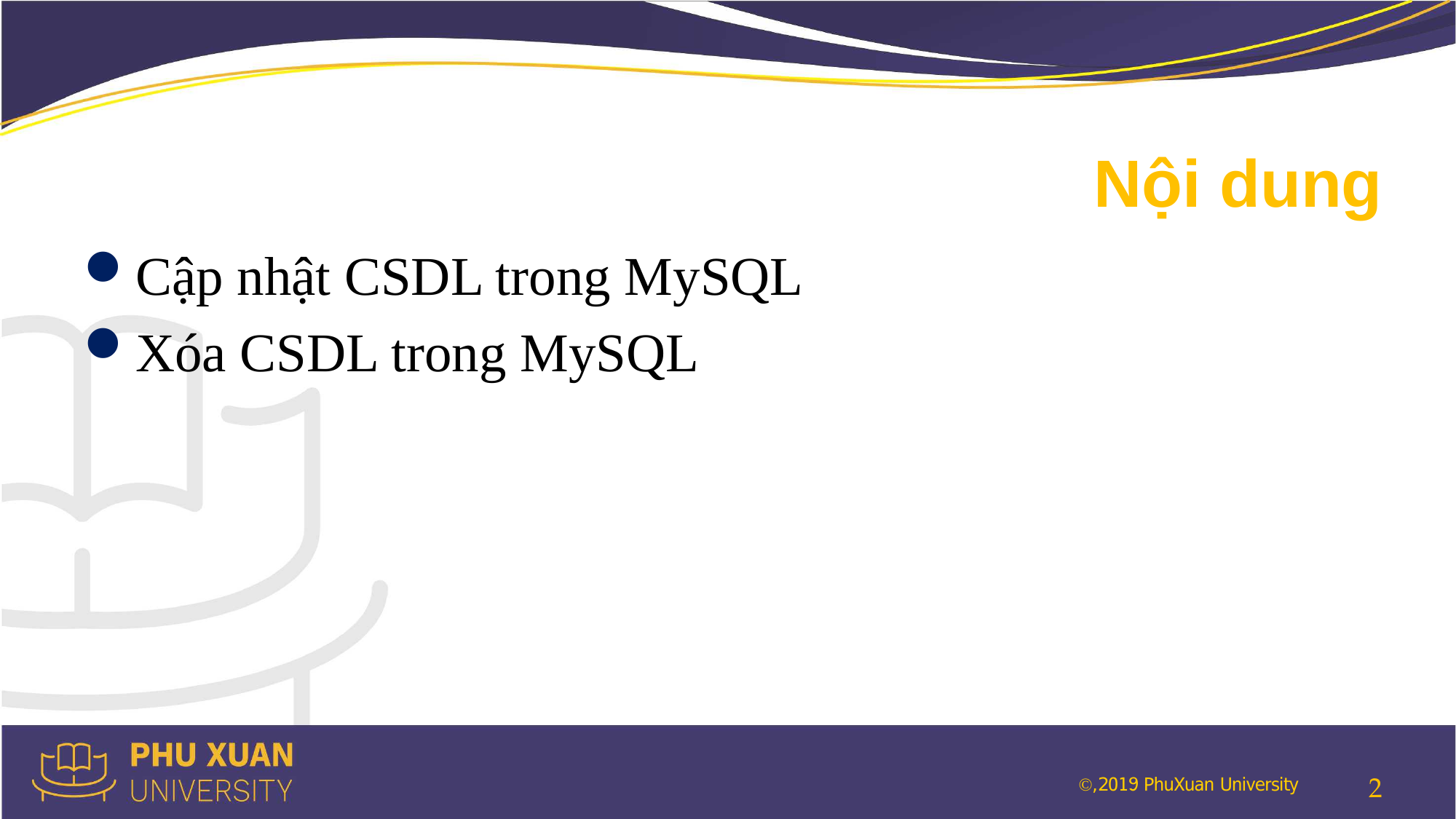

# Nội dung
Cập nhật CSDL trong MySQL
Xóa CSDL trong MySQL

2